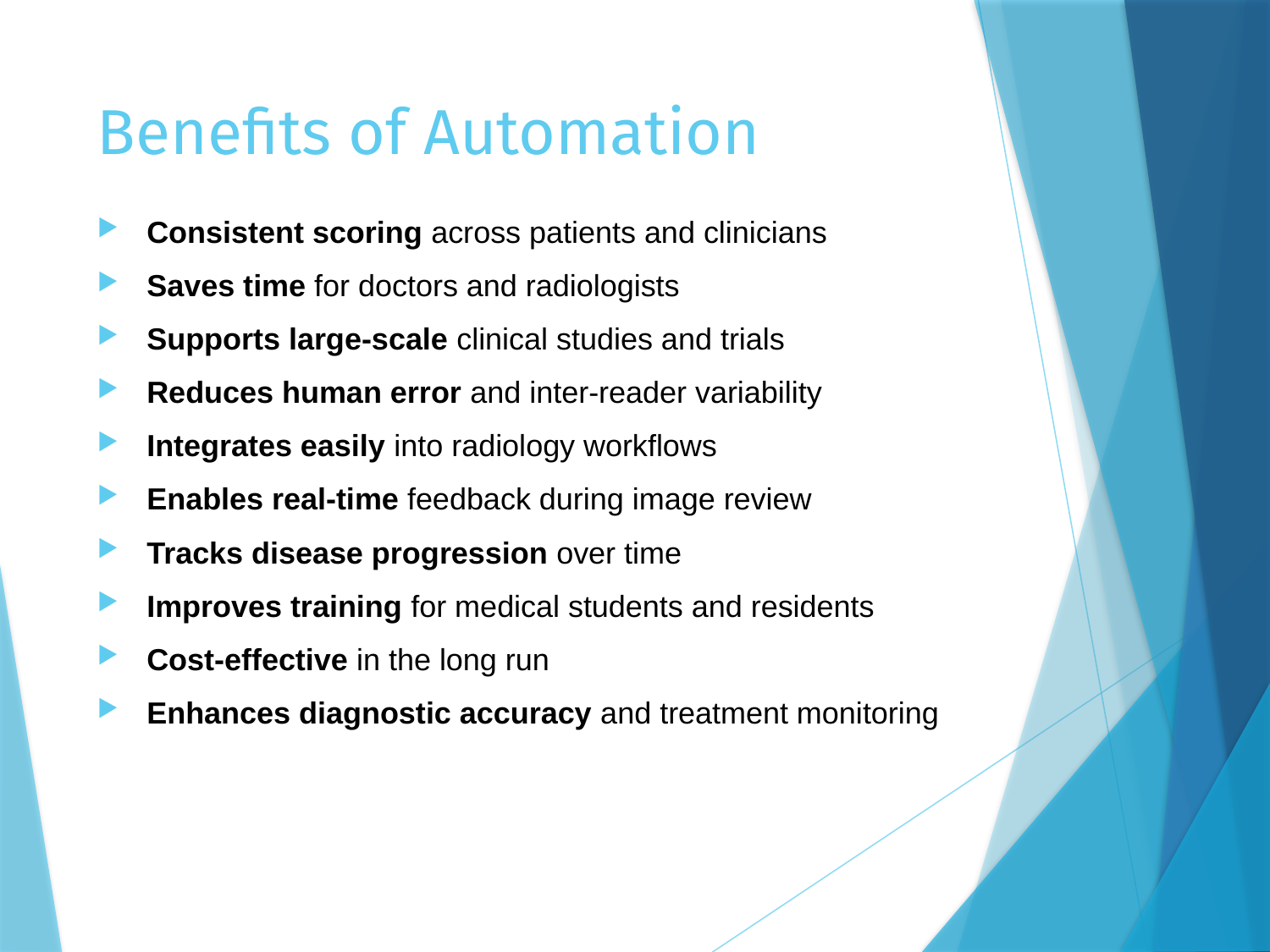

# Benefits of Automation
Consistent scoring across patients and clinicians
Saves time for doctors and radiologists
Supports large-scale clinical studies and trials
Reduces human error and inter-reader variability
Integrates easily into radiology workflows
Enables real-time feedback during image review
Tracks disease progression over time
Improves training for medical students and residents
Cost-effective in the long run
Enhances diagnostic accuracy and treatment monitoring